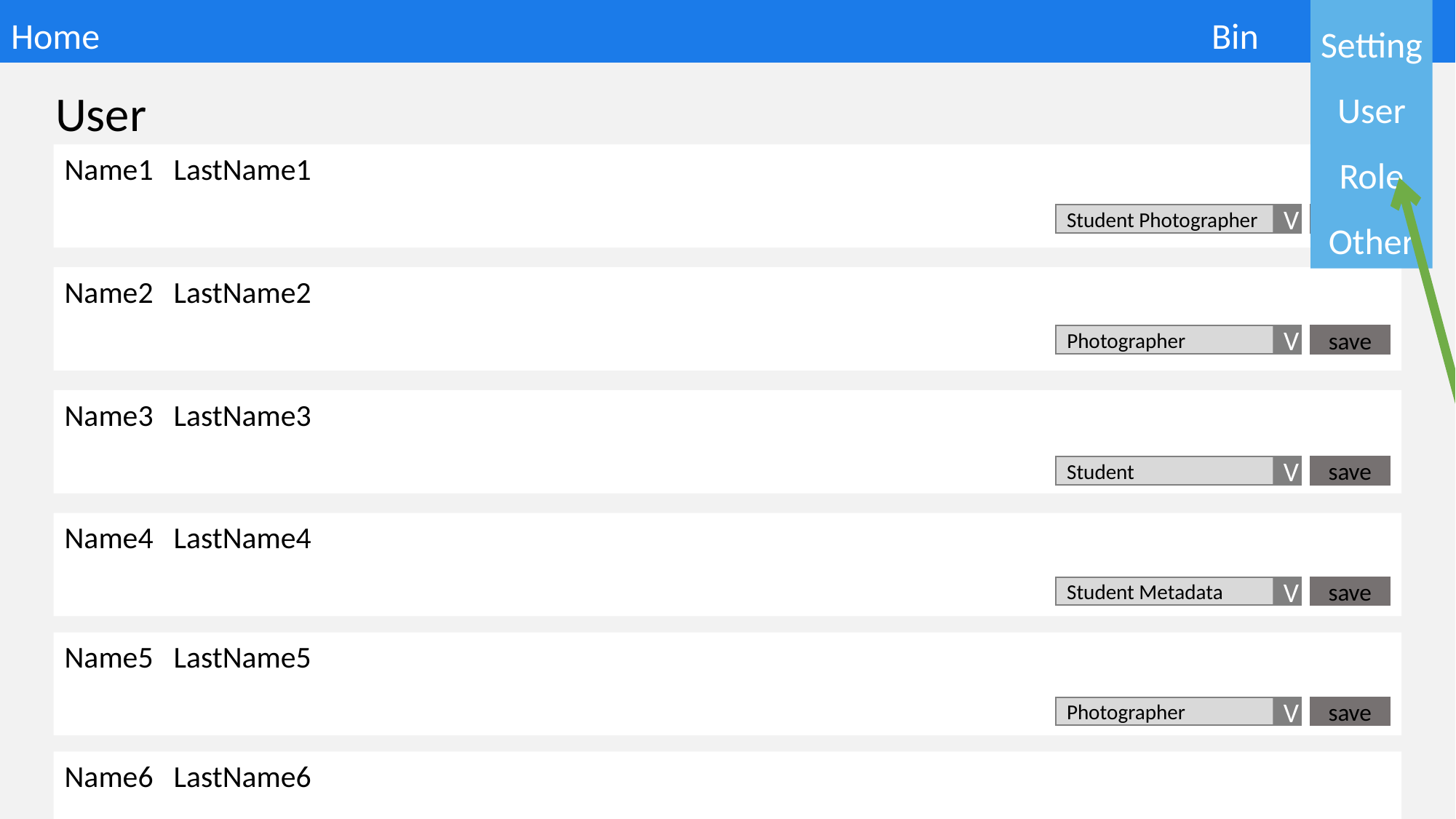

# Home           									 	Bin	Setting
Setting
User
Role
Other
User
Name1 	LastName1

V
Student Photographer
save
Name2 	LastName2

V
Photographer
save
Name3 	LastName3
V
Student
save
Name4 	LastName4
V
Student Metadata
save
Name5	LastName5

V
Photographer
save
Name6	LastName6
V
Administrator
save
Name7	LastName7